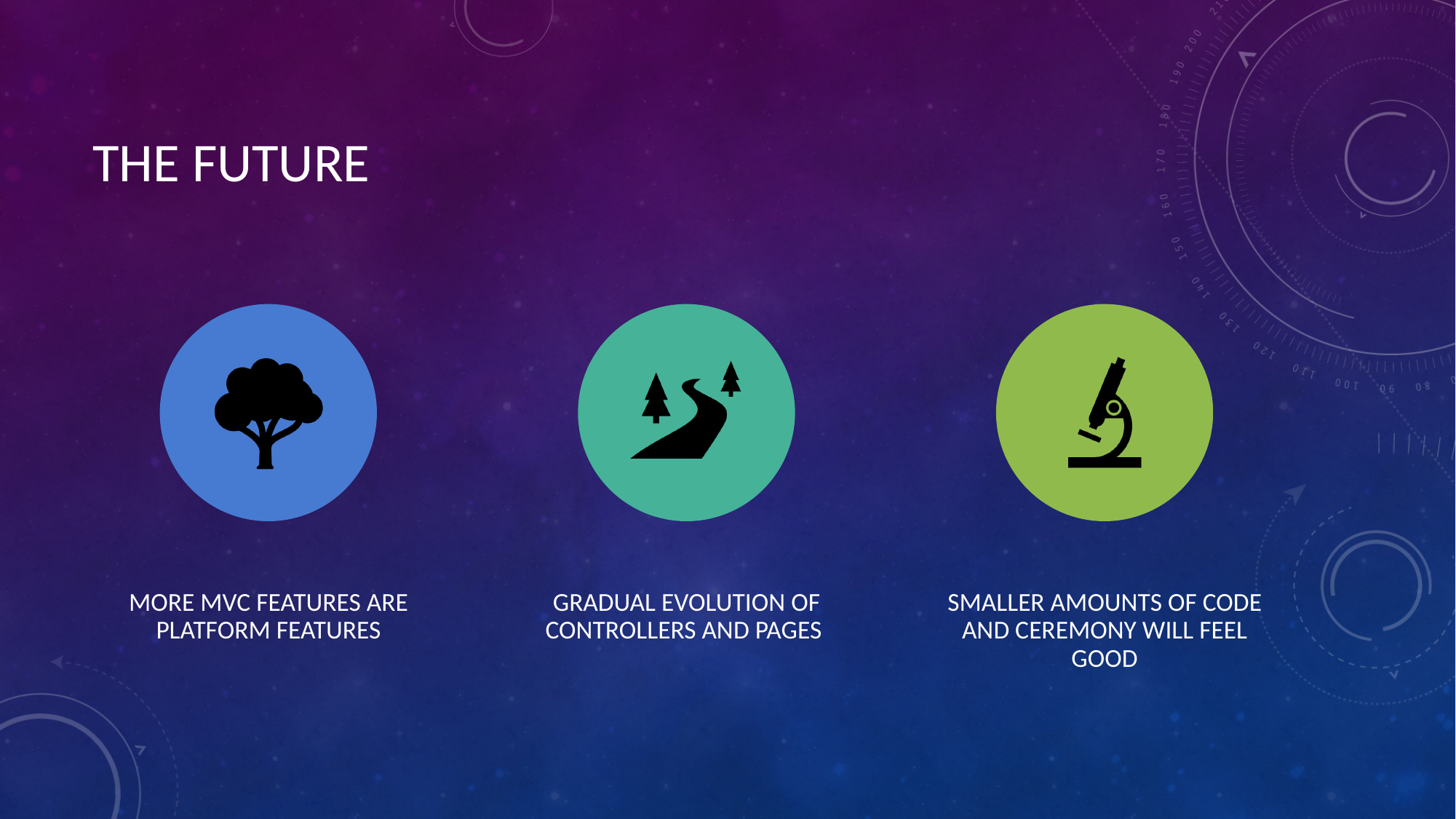

# The future
More MVC features are platform features
Gradual evolution of Controllers and Pages
Smaller amounts of code and ceremony will feel good